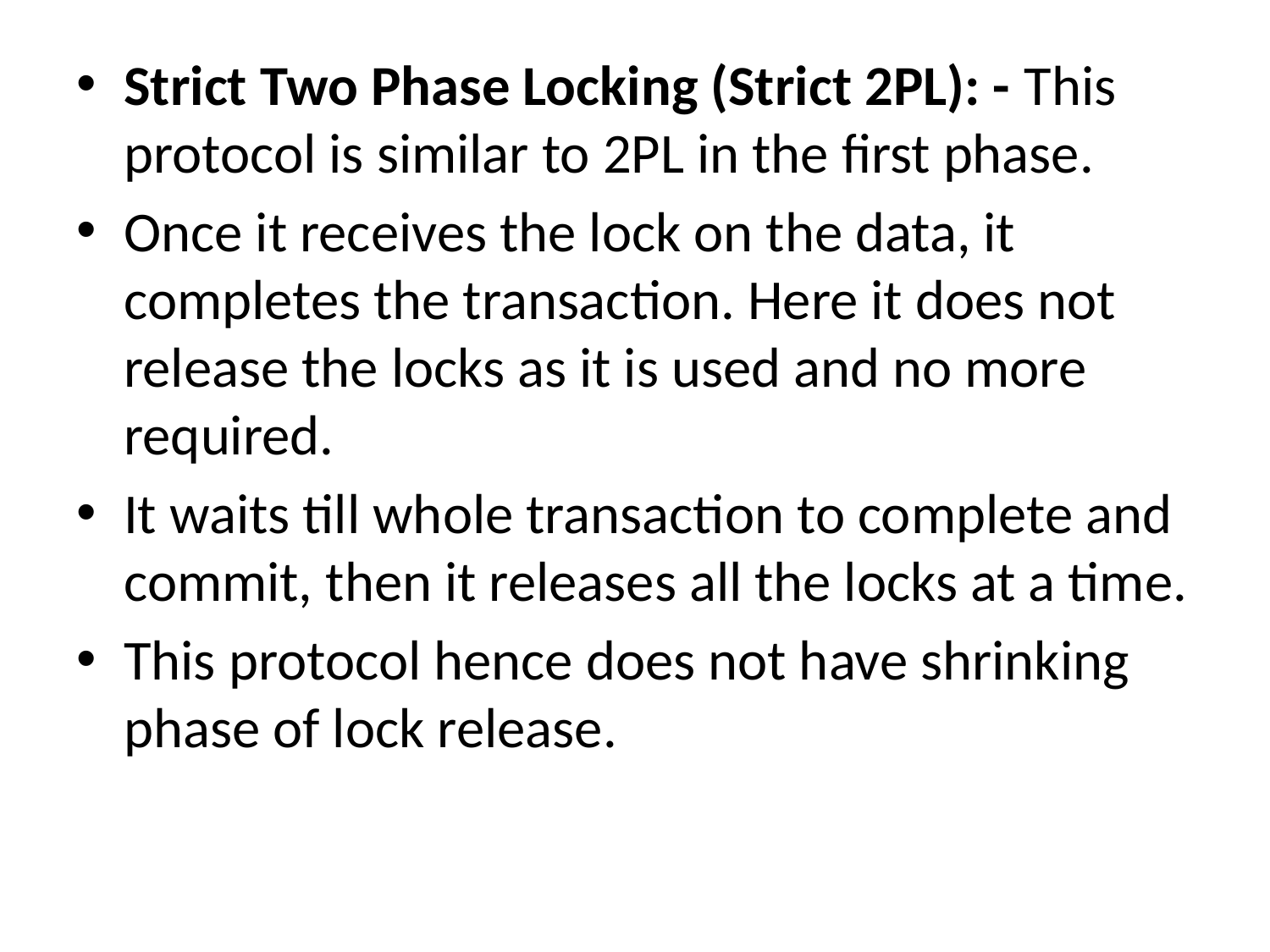

Strict Two Phase Locking (Strict 2PL): - This protocol is similar to 2PL in the first phase.
Once it receives the lock on the data, it completes the transaction. Here it does not release the locks as it is used and no more required.
It waits till whole transaction to complete and commit, then it releases all the locks at a time.
This protocol hence does not have shrinking phase of lock release.